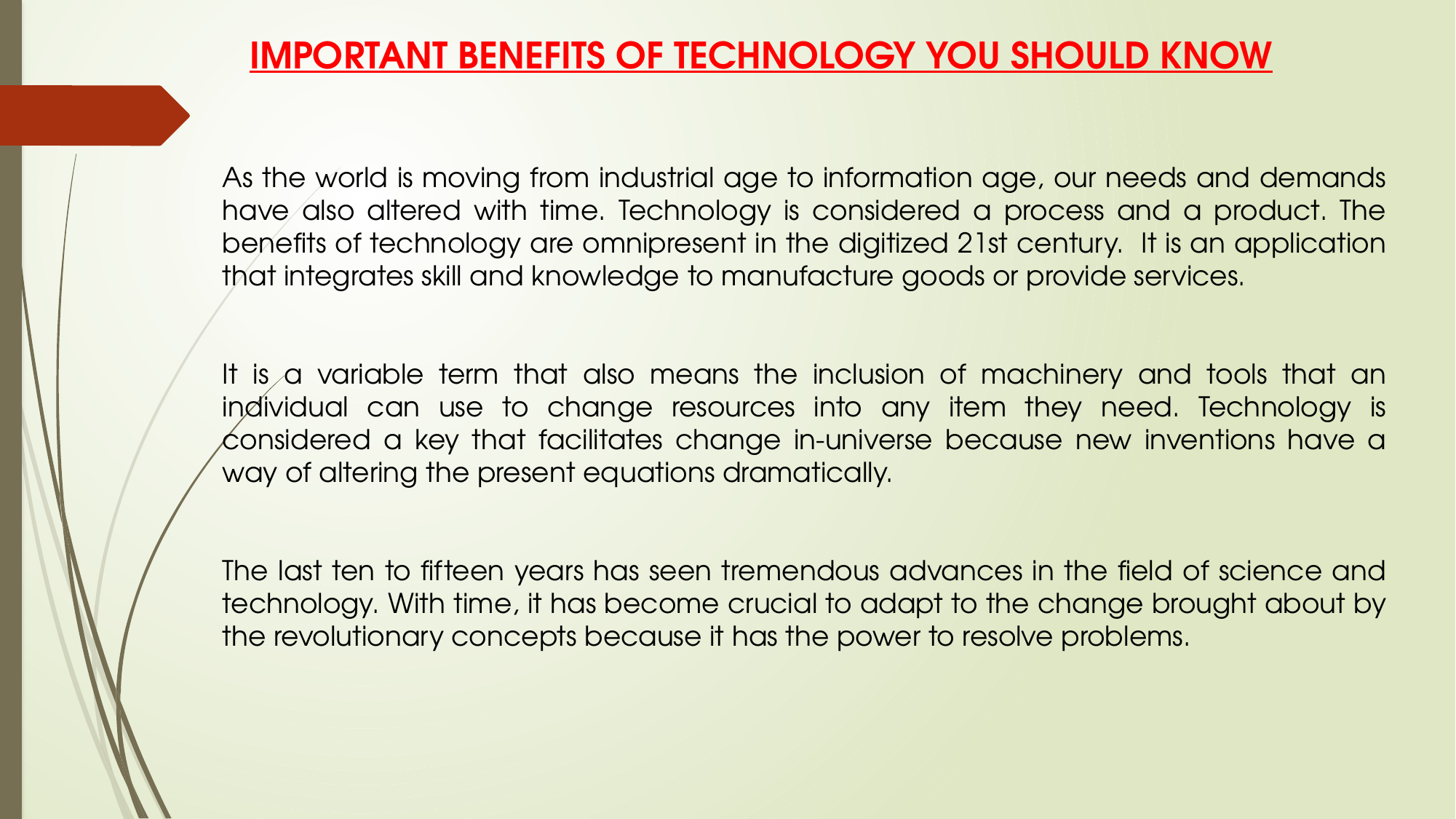

IMPORTANT BENEFITS OF TECHNOLOGY YOU SHOULD KNOW

As the world is moving from industrial age to information age, our needs and demands have also altered with time. Technology is considered a process and a product. The benefits of technology are omnipresent in the digitized 21st century.  It is an application that integrates skill and knowledge to manufacture goods or provide services.

It is a variable term that also means the inclusion of machinery and tools that an individual can use to change resources into any item they need. Technology is considered a key that facilitates change in-universe because new inventions have a way of altering the present equations dramatically.

The last ten to fifteen years has seen tremendous advances in the field of science and technology. With time, it has become crucial to adapt to the change brought about by the revolutionary concepts because it has the power to resolve problems.